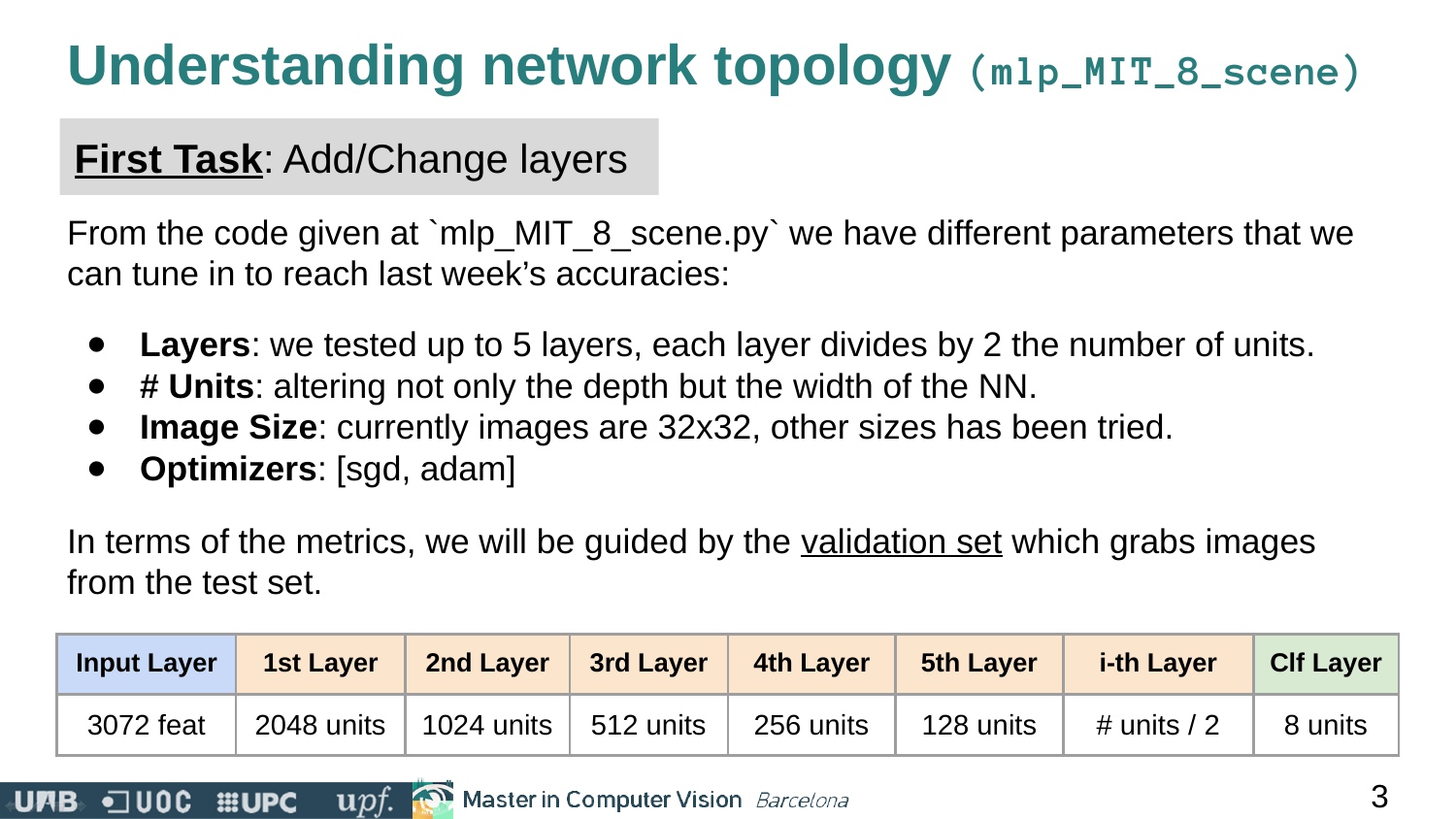

# Understanding network topology (mlp_MIT_8_scene)
First Task: Add/Change layers
From the code given at `mlp_MIT_8_scene.py` we have different parameters that we can tune in to reach last week’s accuracies:
Layers: we tested up to 5 layers, each layer divides by 2 the number of units.
# Units: altering not only the depth but the width of the NN.
Image Size: currently images are 32x32, other sizes has been tried.
Optimizers: [sgd, adam]

In terms of the metrics, we will be guided by the validation set which grabs images from the test set.
| Input Layer | 1st Layer | 2nd Layer | 3rd Layer | 4th Layer | 5th Layer | i-th Layer | Clf Layer |
| --- | --- | --- | --- | --- | --- | --- | --- |
| 3072 feat | 2048 units | 1024 units | 512 units | 256 units | 128 units | # units / 2 | 8 units |
3